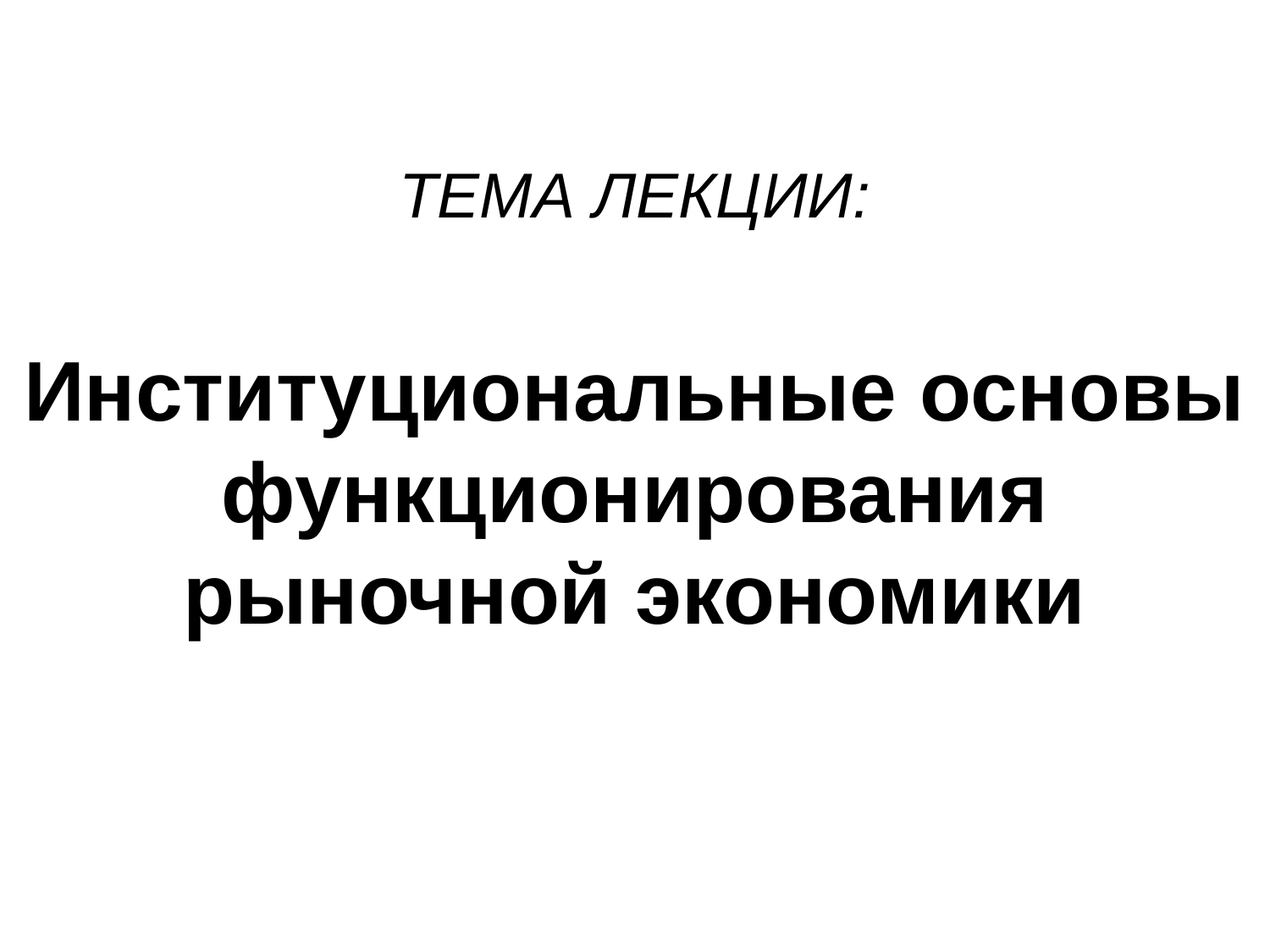

ТЕМА ЛЕКЦИИ:

Институциональные основы функционирования рыночной экономики